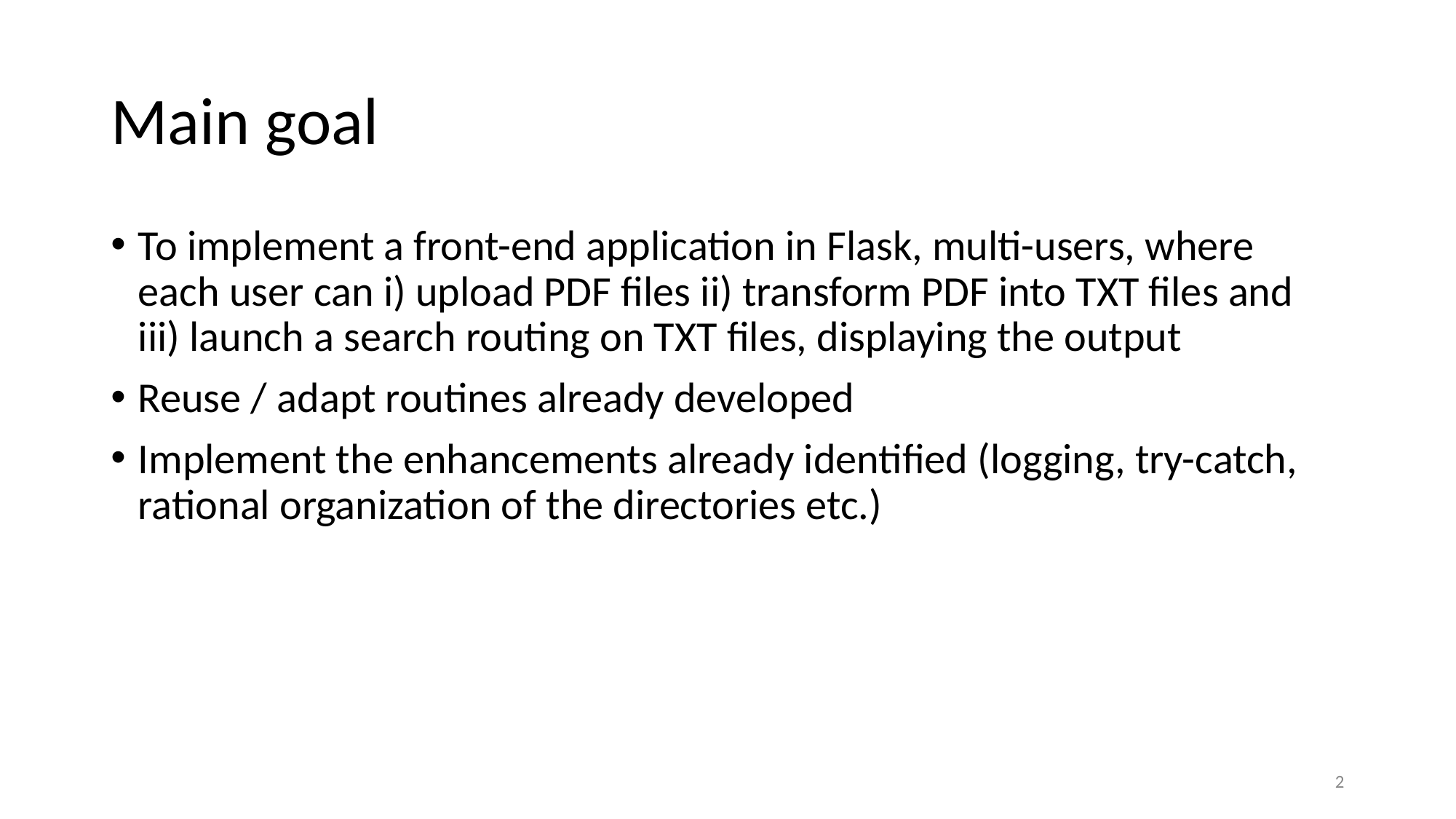

# Main goal
To implement a front-end application in Flask, multi-users, where each user can i) upload PDF files ii) transform PDF into TXT files and iii) launch a search routing on TXT files, displaying the output
Reuse / adapt routines already developed
Implement the enhancements already identified (logging, try-catch, rational organization of the directories etc.)

2